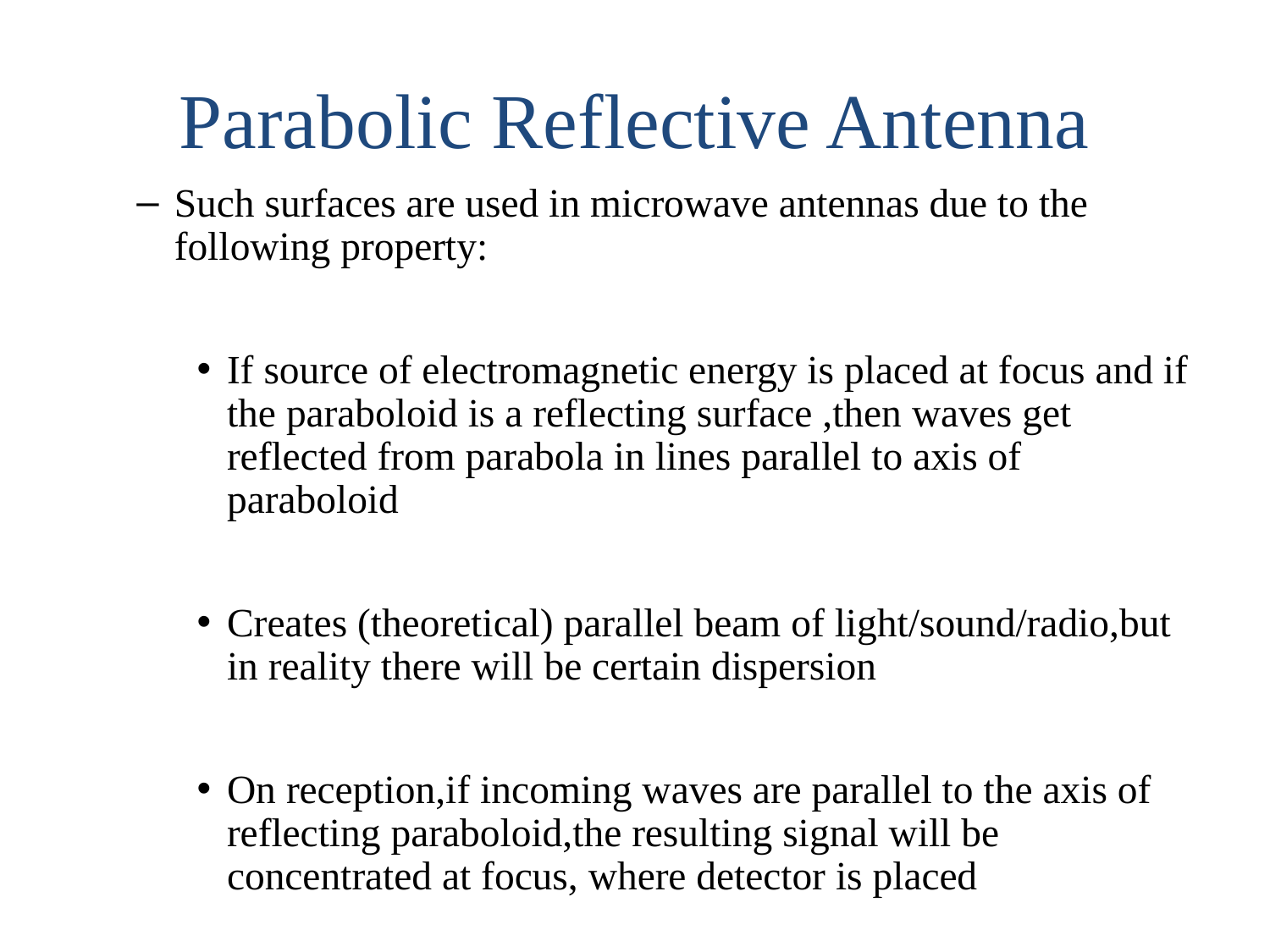

# Parabolic Reflective Antenna
Such surfaces are used in microwave antennas due to the following property:

If source of electromagnetic energy is placed at focus and if the paraboloid is a reflecting surface ,then waves get reflected from parabola in lines parallel to axis of paraboloid

Creates (theoretical) parallel beam of light/sound/radio,but in reality there will be certain dispersion

On reception,if incoming waves are parallel to the axis of reflecting paraboloid,the resulting signal will be  concentrated at focus, where detector is placed